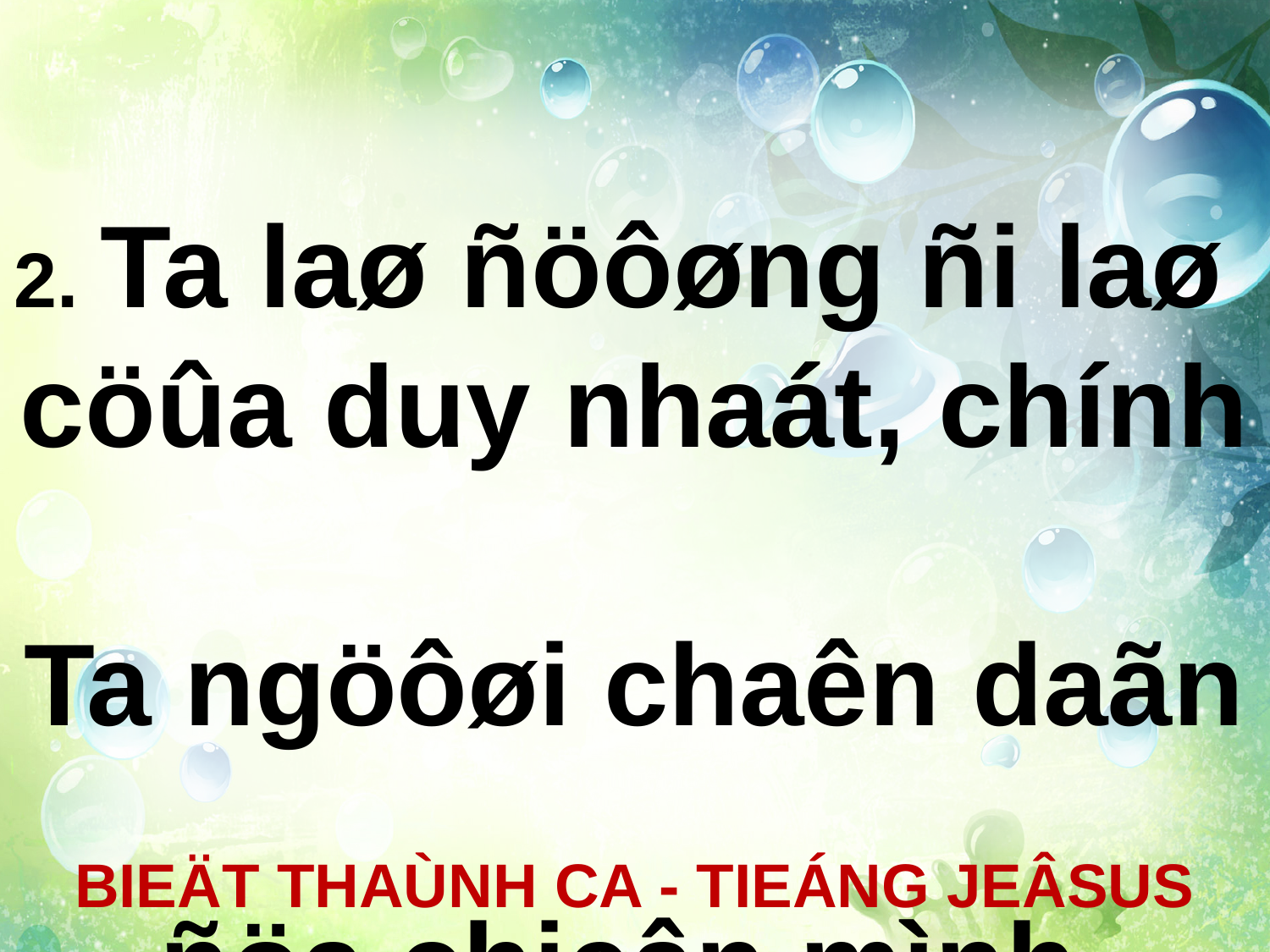

2. Ta laø ñöôøng ñi laø
cöûa duy nhaát, chính
Ta ngöôøi chaên daãn
ñöa chieân mình.
BIEÄT THAÙNH CA - TIEÁNG JEÂSUS